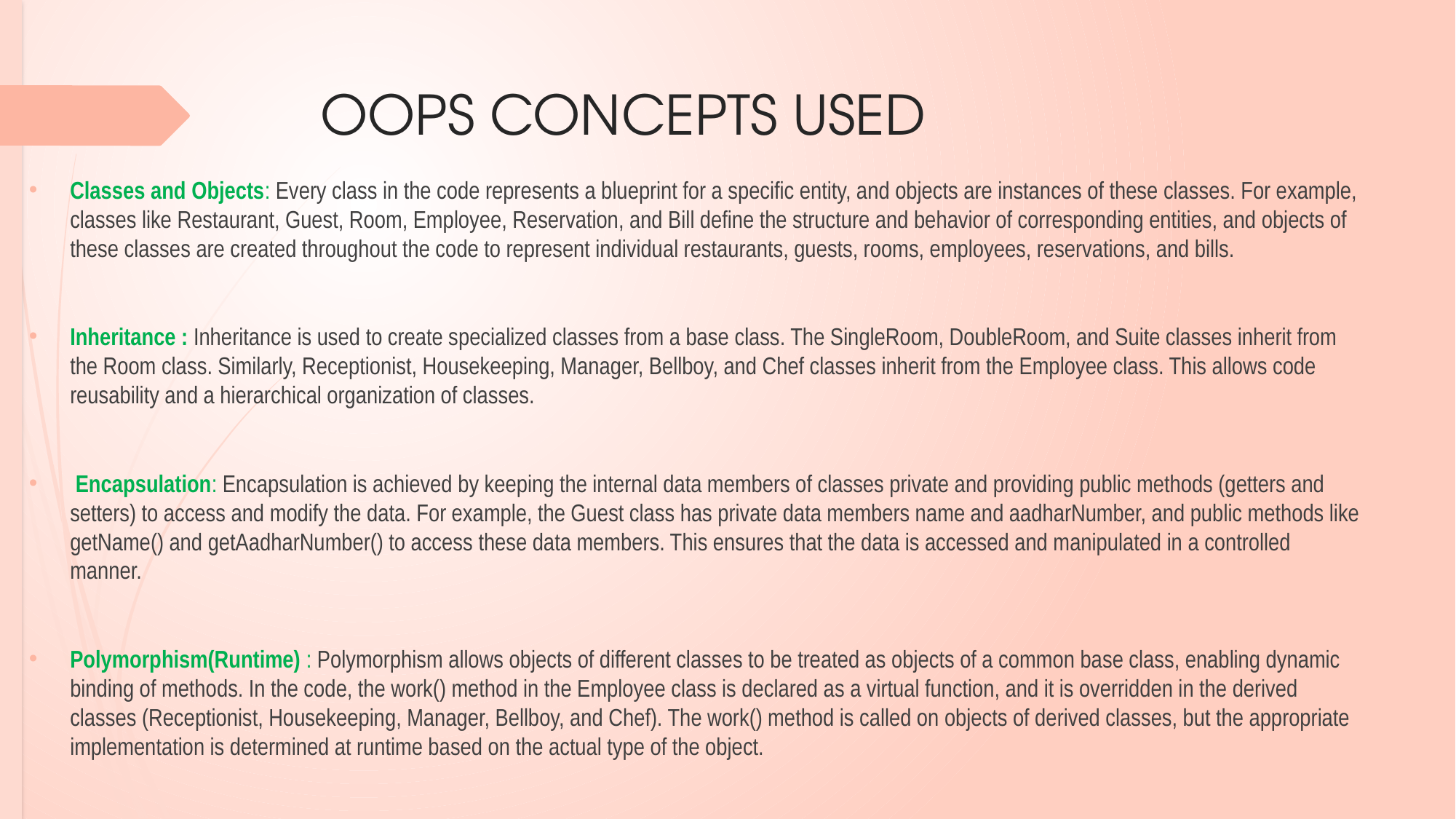

# OOPS CONCEPTS USED
Classes and Objects: Every class in the code represents a blueprint for a specific entity, and objects are instances of these classes. For example, classes like Restaurant, Guest, Room, Employee, Reservation, and Bill define the structure and behavior of corresponding entities, and objects of these classes are created throughout the code to represent individual restaurants, guests, rooms, employees, reservations, and bills.

Inheritance : Inheritance is used to create specialized classes from a base class. The SingleRoom, DoubleRoom, and Suite classes inherit from the Room class. Similarly, Receptionist, Housekeeping, Manager, Bellboy, and Chef classes inherit from the Employee class. This allows code reusability and a hierarchical organization of classes.

 Encapsulation: Encapsulation is achieved by keeping the internal data members of classes private and providing public methods (getters and setters) to access and modify the data. For example, the Guest class has private data members name and aadharNumber, and public methods like getName() and getAadharNumber() to access these data members. This ensures that the data is accessed and manipulated in a controlled manner.

Polymorphism(Runtime) : Polymorphism allows objects of different classes to be treated as objects of a common base class, enabling dynamic binding of methods. In the code, the work() method in the Employee class is declared as a virtual function, and it is overridden in the derived classes (Receptionist, Housekeeping, Manager, Bellboy, and Chef). The work() method is called on objects of derived classes, but the appropriate implementation is determined at runtime based on the actual type of the object.